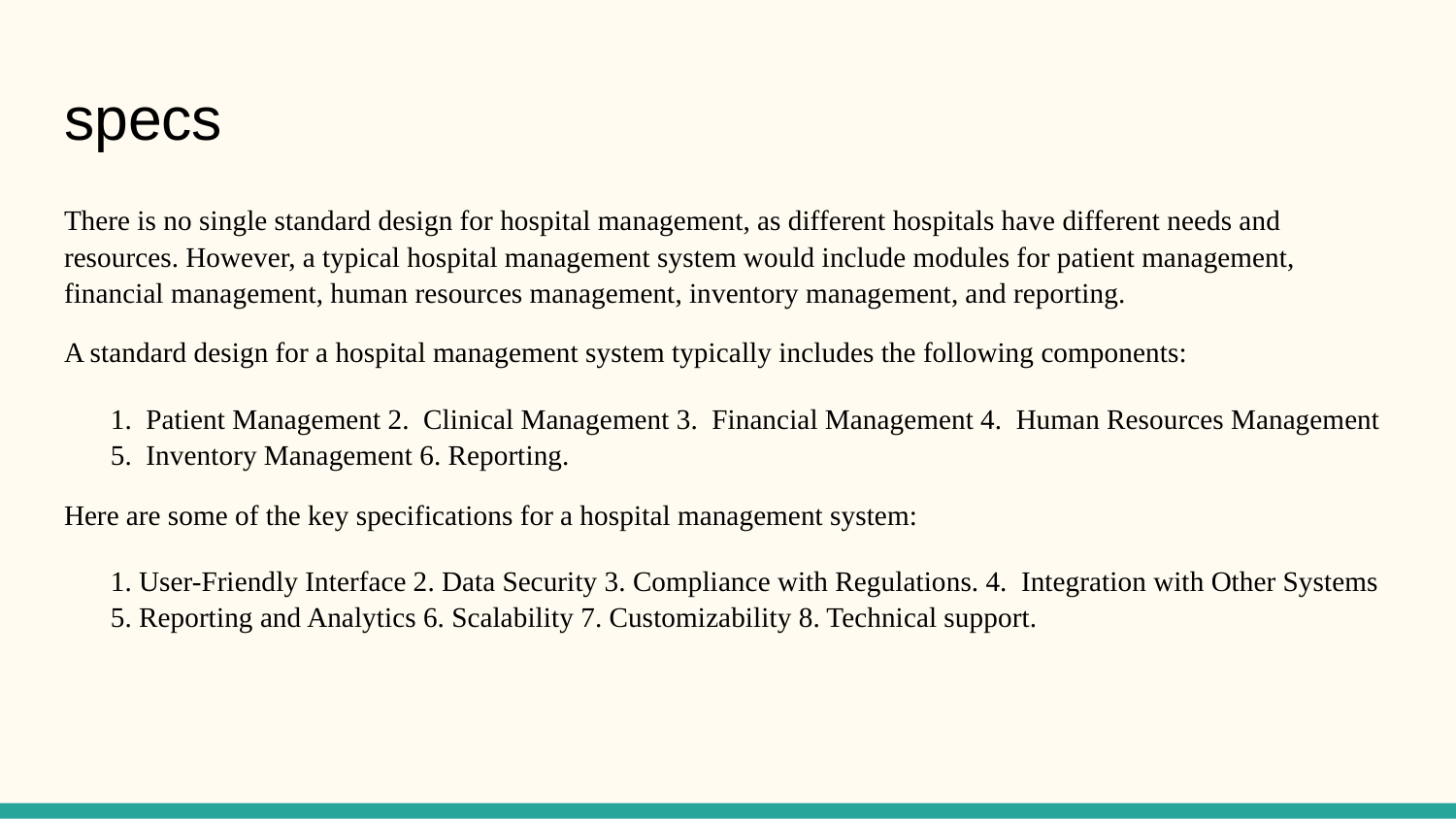

# specs
There is no single standard design for hospital management, as different hospitals have different needs and resources. However, a typical hospital management system would include modules for patient management, financial management, human resources management, inventory management, and reporting.
A standard design for a hospital management system typically includes the following components:
1.  Patient Management 2.  Clinical Management 3.  Financial Management 4.  Human Resources Management 5.  Inventory Management 6. Reporting.
Here are some of the key specifications for a hospital management system:
1. User-Friendly Interface 2. Data Security 3. Compliance with Regulations. 4.  Integration with Other Systems 5. Reporting and Analytics 6. Scalability 7. Customizability 8. Technical support.